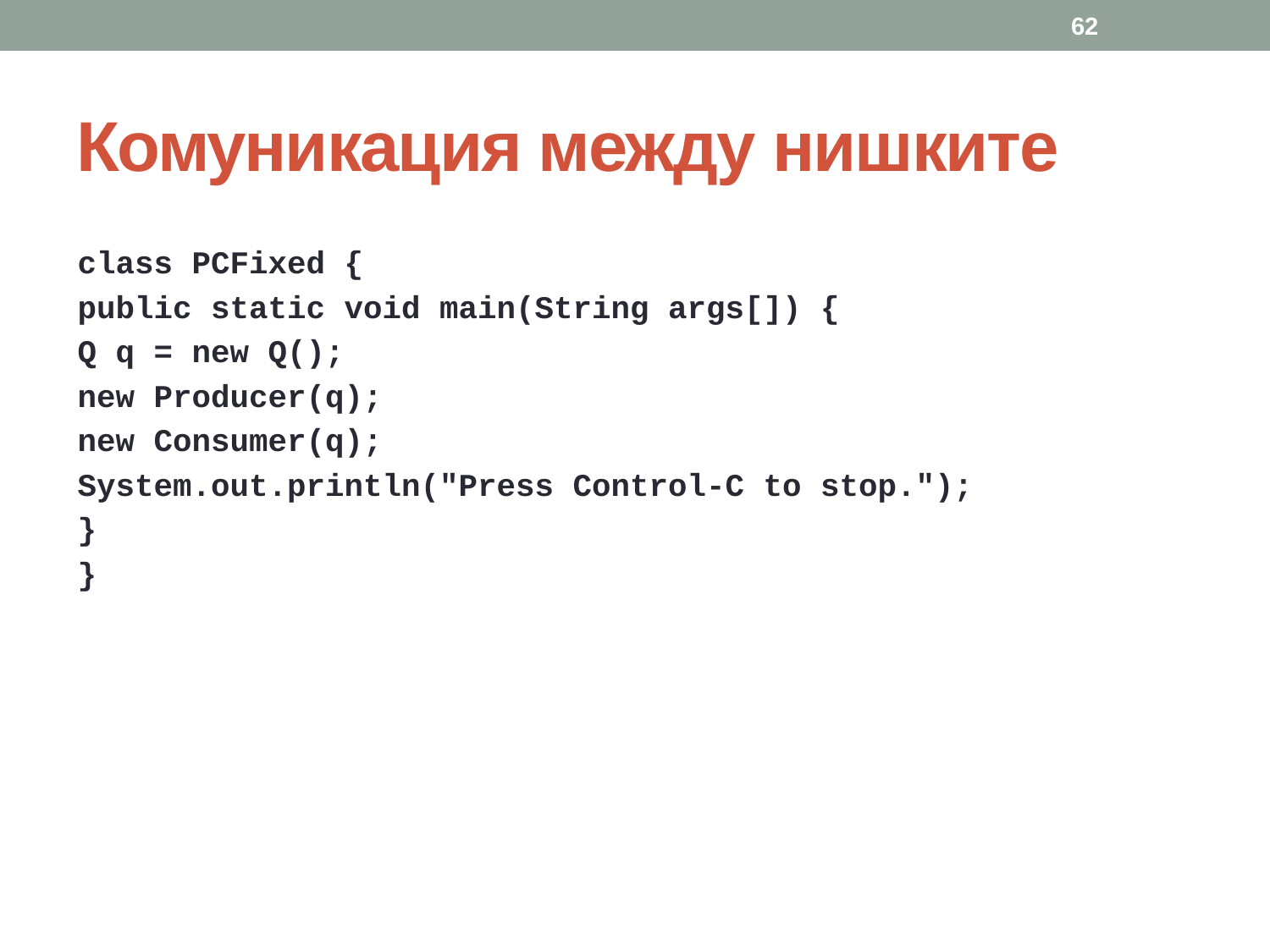

62
# Комуникация между нишките
class PCFixed {
public static void main(String args[]) {
Q q = new Q();
new Producer(q);
new Consumer(q);
System.out.println("Press Control-C to stop.");
}
}